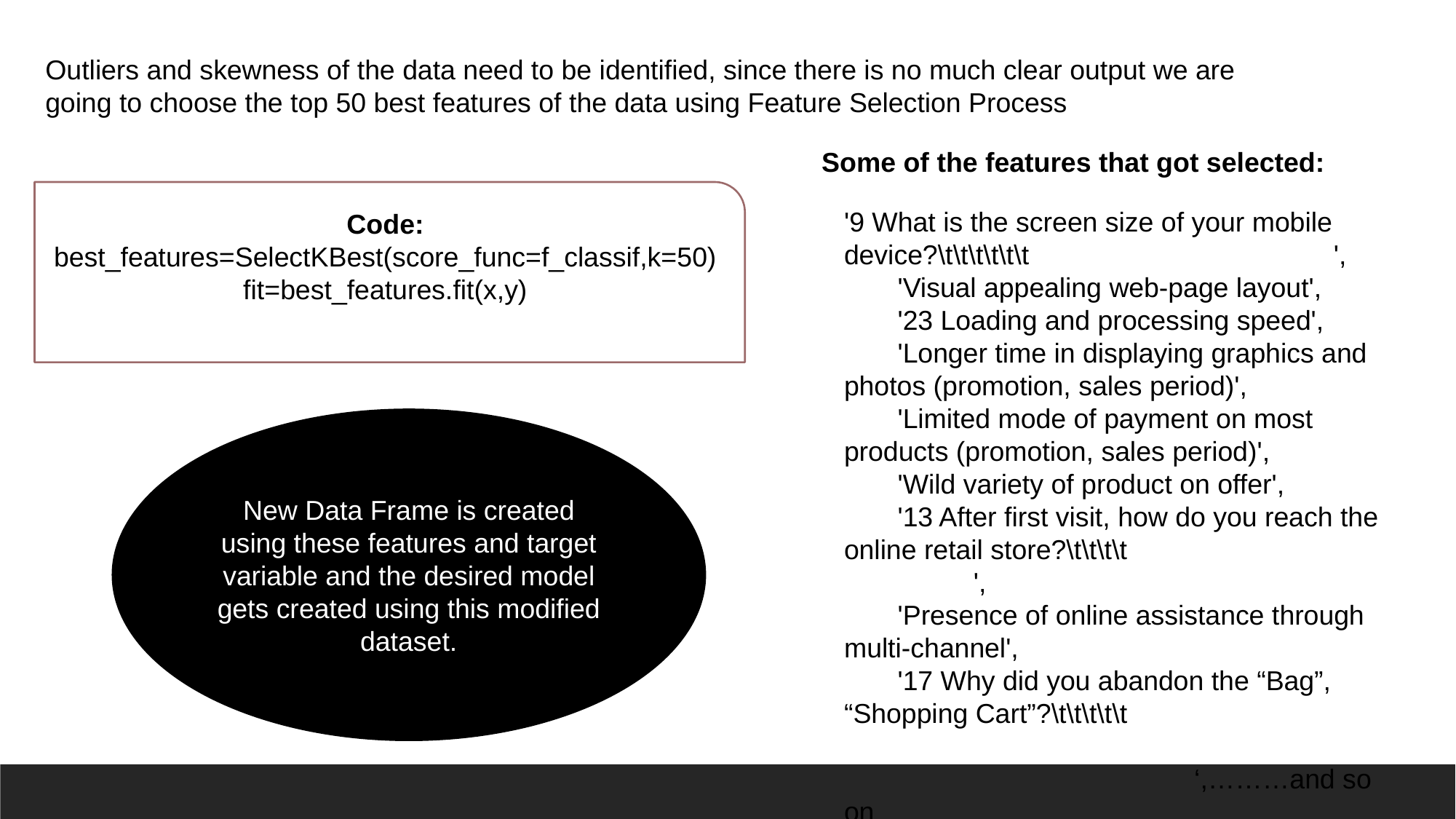

Outliers and skewness of the data need to be identified, since there is no much clear output we are going to choose the top 50 best features of the data using Feature Selection Process
Some of the features that got selected:
Code:
best_features=SelectKBest(score_func=f_classif,k=50)
fit=best_features.fit(x,y)

'9 What is the screen size of your mobile device?\t\t\t\t\t\t                                        ',
       'Visual appealing web-page layout',
       '23 Loading and processing speed',
       'Longer time in displaying graphics and photos (promotion, sales period)',
       'Limited mode of payment on most products (promotion, sales period)',
       'Wild variety of product on offer',
       '13 After first visit, how do you reach the online retail store?\t\t\t\t                                                   ',
       'Presence of online assistance through multi-channel',
       '17 Why did you abandon the “Bag”, “Shopping Cart”?\t\t\t\t\t                                                                                                                                                       ‘,………and so on
New Data Frame is created using these features and target variable and the desired model gets created using this modified dataset.